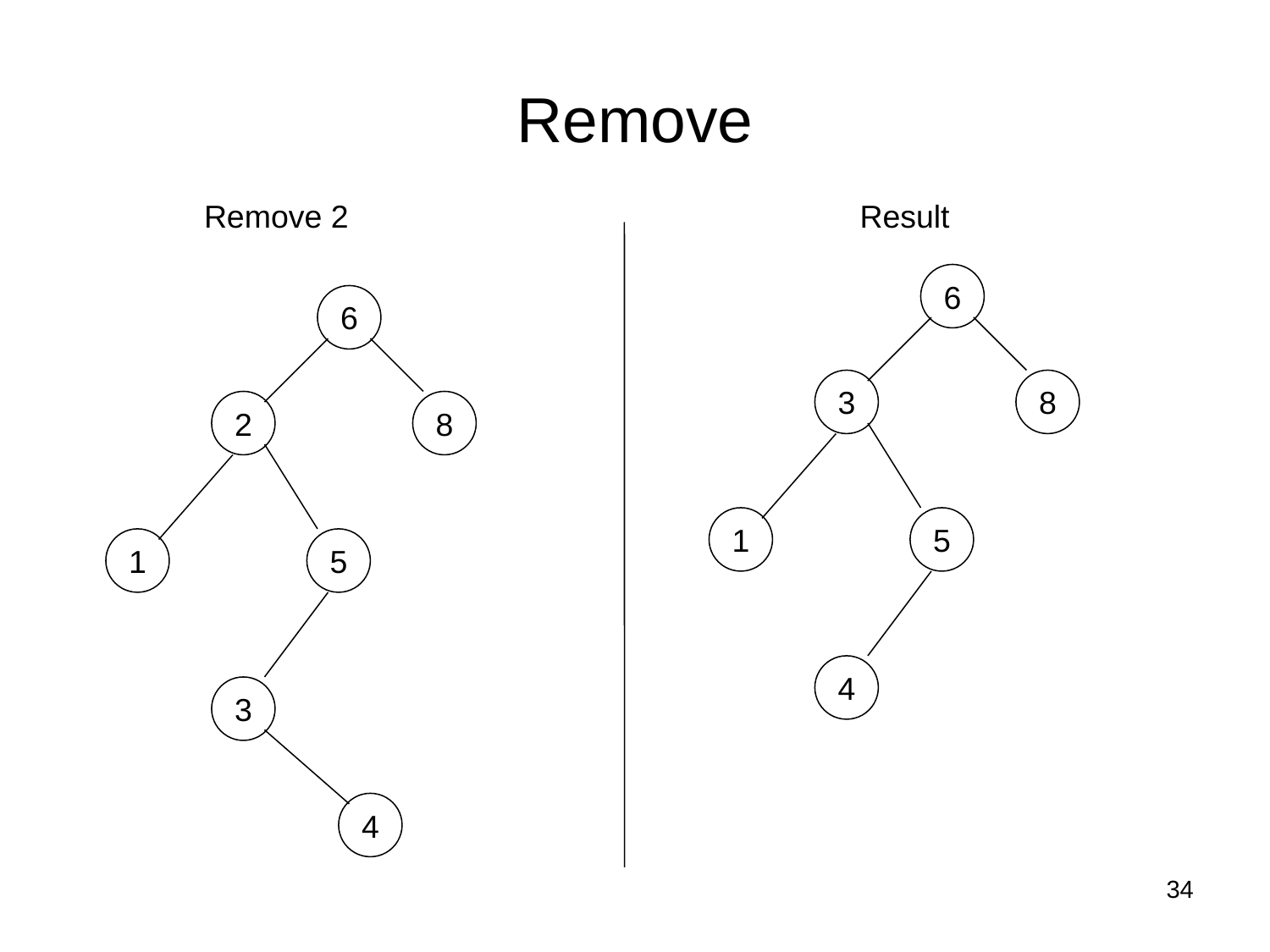

# Remove
Remove 2
Result

6

3
8

1
5

4
6

2
8

1
5

3

4
34